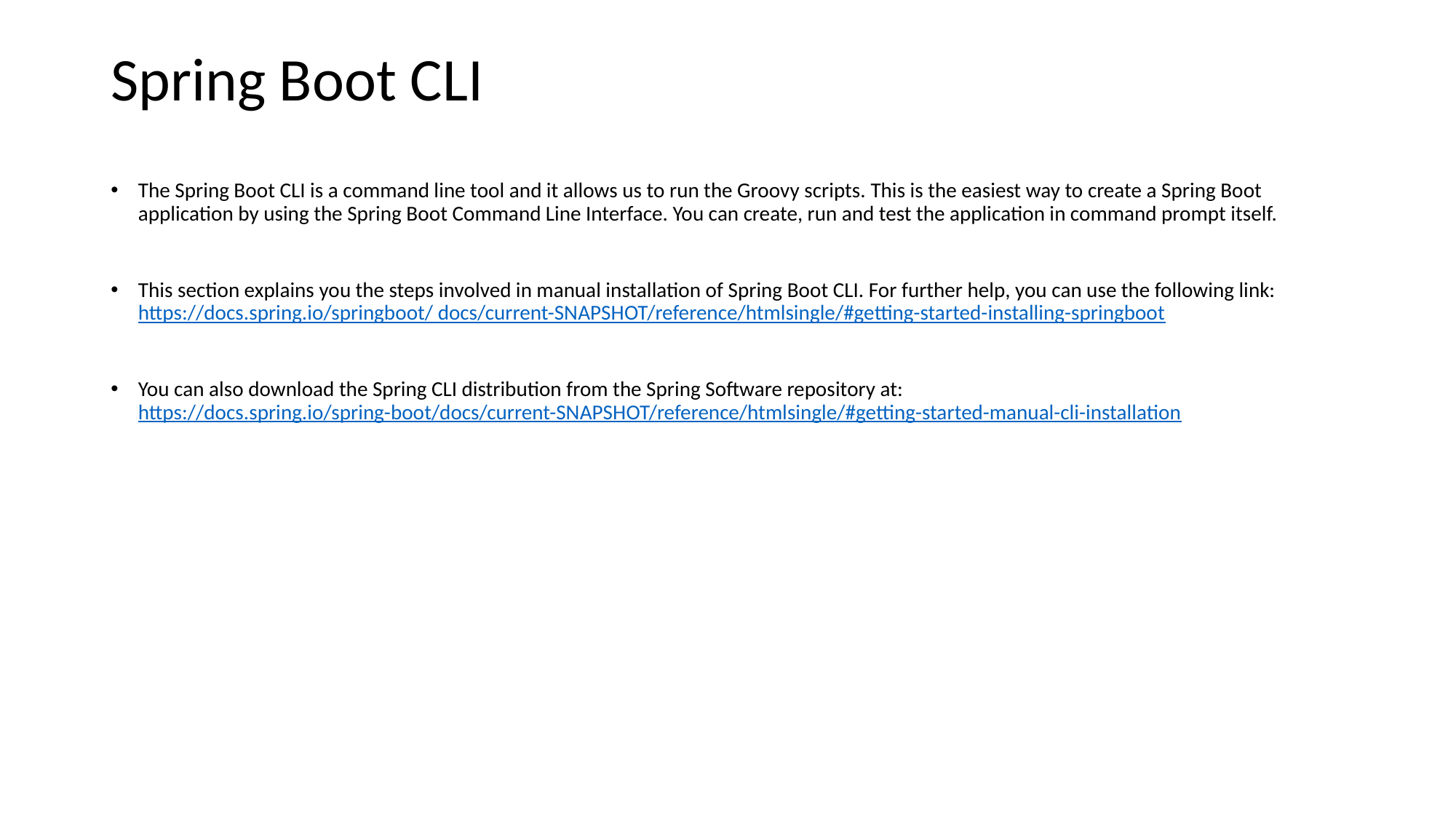

# Spring Boot CLI
The Spring Boot CLI is a command line tool and it allows us to run the Groovy scripts. This is the easiest way to create a Spring Boot application by using the Spring Boot Command Line Interface. You can create, run and test the application in command prompt itself.

This section explains you the steps involved in manual installation of Spring Boot CLI. For further help, you can use the following link: https://docs.spring.io/springboot/ docs/current-SNAPSHOT/reference/htmlsingle/#getting-started-installing-springboot

You can also download the Spring CLI distribution from the Spring Software repository at: https://docs.spring.io/spring-boot/docs/current-SNAPSHOT/reference/htmlsingle/#getting-started-manual-cli-installation